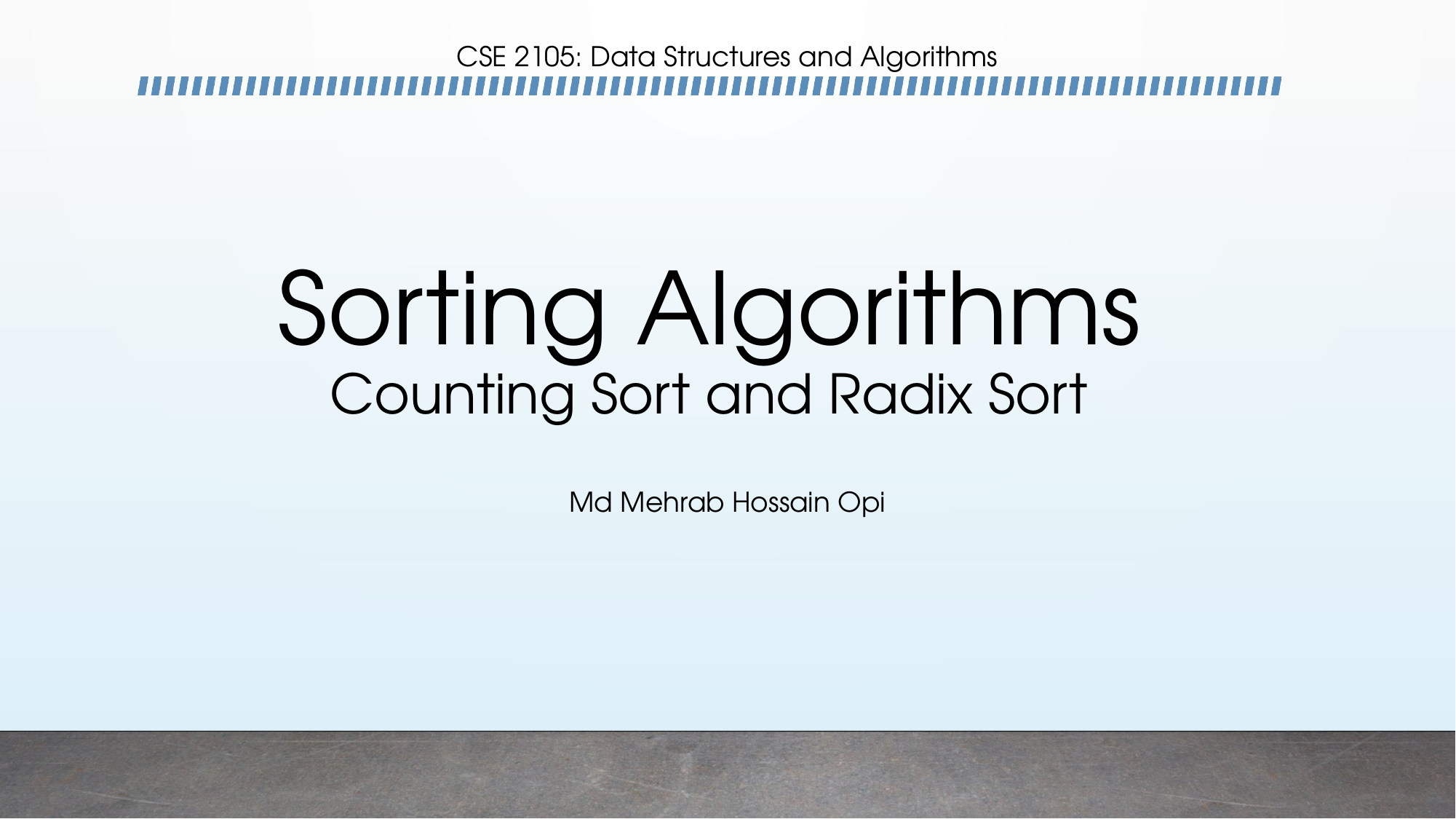

CSE 2105: Data Structures and Algorithms
# Sorting Algorithms Counting Sort and Radix Sort
Md Mehrab Hossain Opi